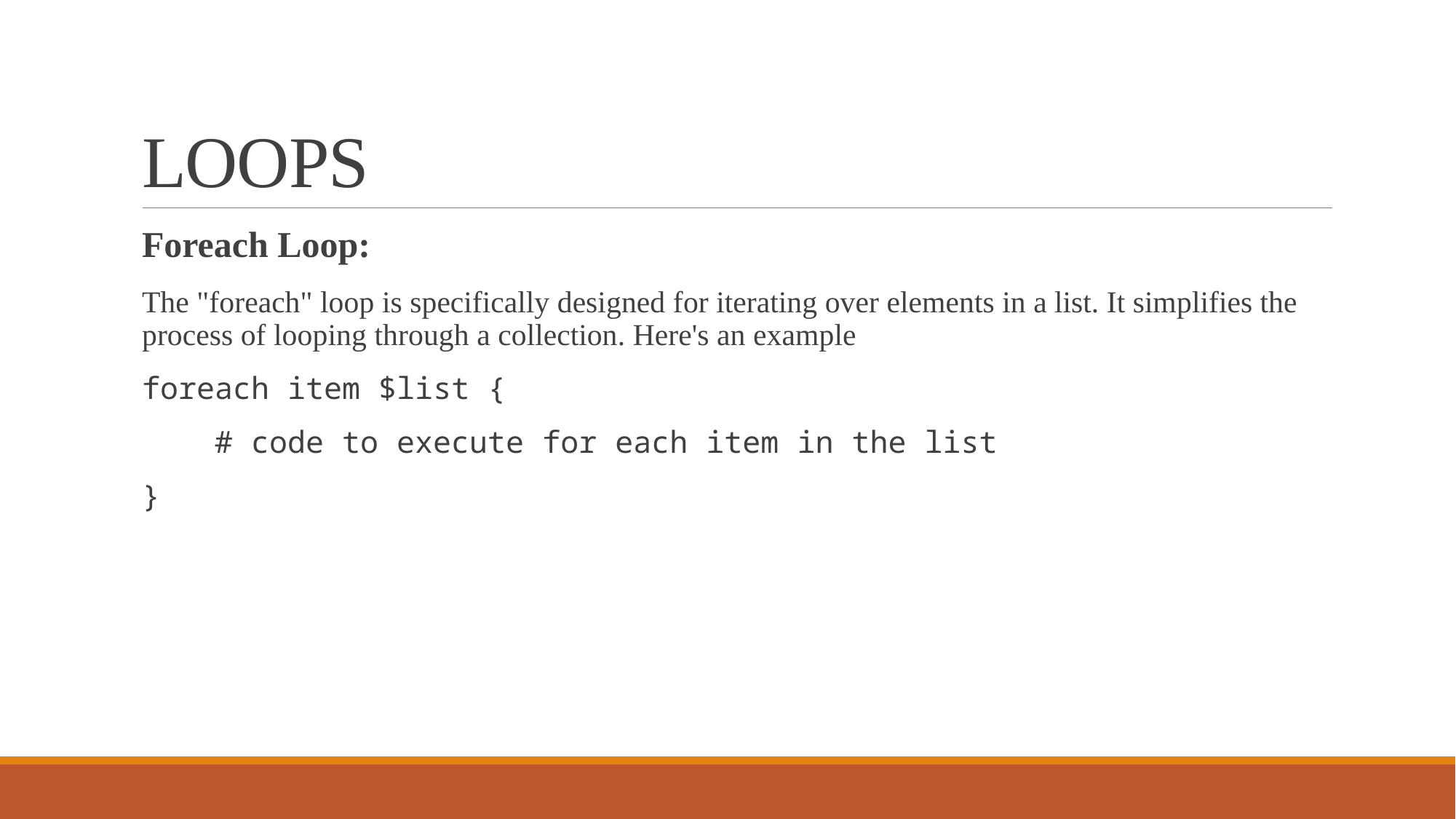

# LOOPS
Foreach Loop:
The "foreach" loop is specifically designed for iterating over elements in a list. It simplifies the process of looping through a collection. Here's an example
foreach item $list {
    # code to execute for each item in the list
}